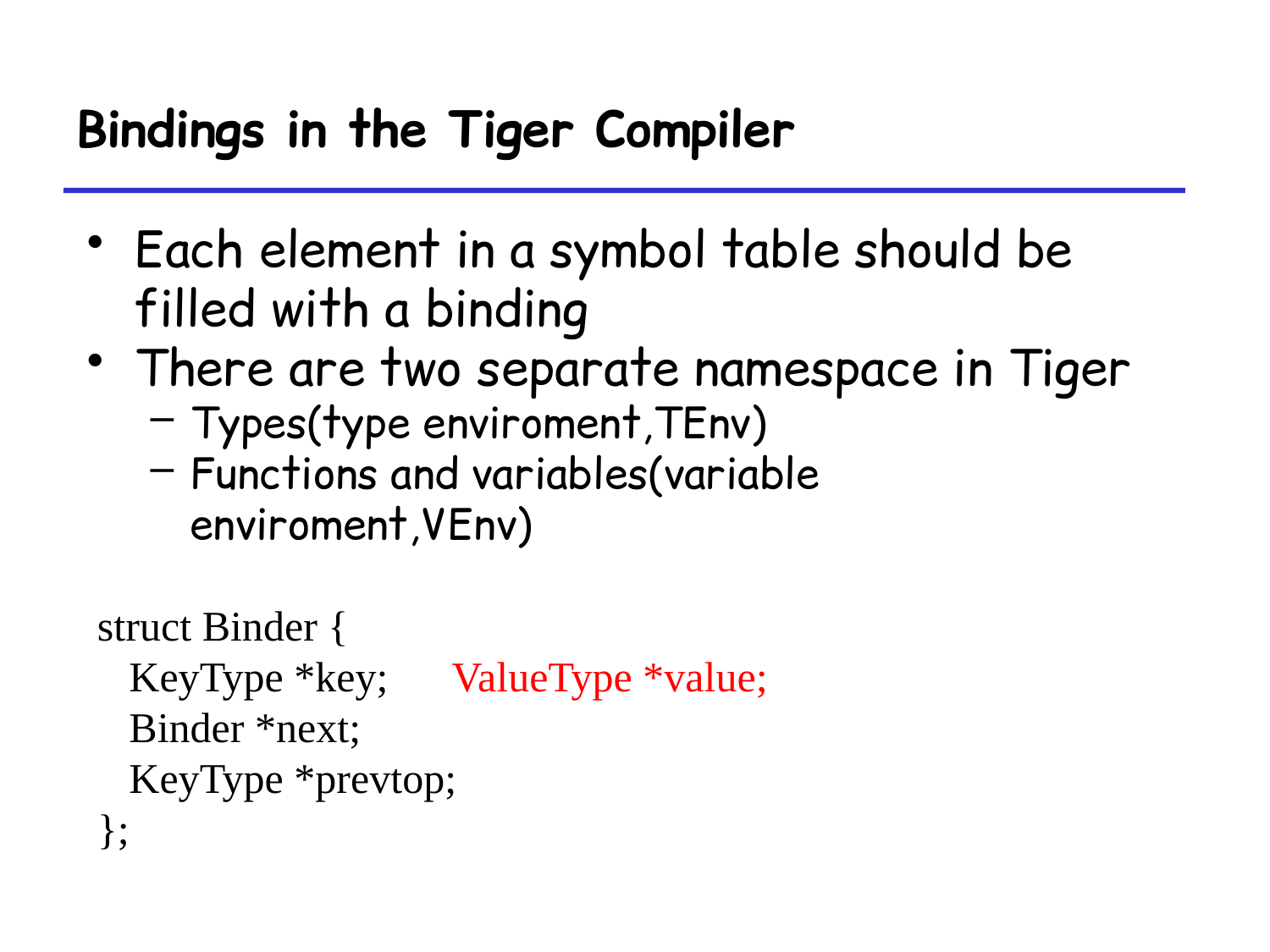

# Bindings in the Tiger Compiler
Each element in a symbol table should be filled with a binding
There are two separate namespace in Tiger
Types(type enviroment,TEnv)
Functions and variables(variable enviroment,VEnv)

 struct Binder {
    KeyType *key;      ValueType *value;
    Binder *next;
    KeyType *prevtop;
 };

2